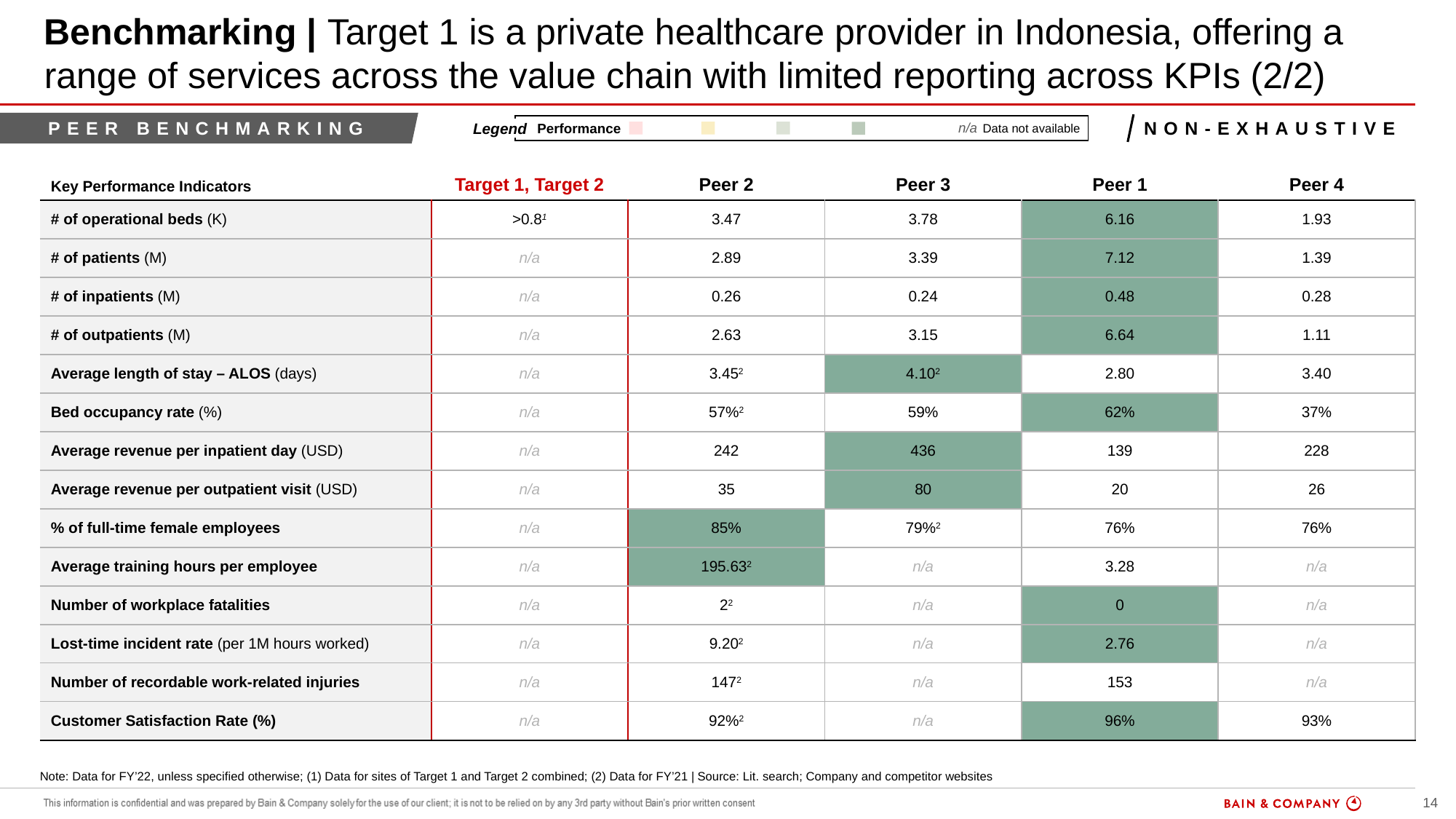

# Benchmarking | Target 1 is a private healthcare provider in Indonesia, offering a range of services across the value chain with limited reporting across KPIs (2/2)
Performance

Peer Benchmarking
Non-exhaustive
 n/a

Data not available
Legend
Lagging
Average
Leading
Best-in-class
| Key Performance Indicators | Target 1, Target 2 | Peer 2 | Peer 3 | Peer 1 | Peer 4 |
| --- | --- | --- | --- | --- | --- |
| # of operational beds (K) | >0.81 | 3.47 | 3.78 | 6.16 | 1.93 |
| # of patients (M) | n/a | 2.89 | 3.39 | 7.12 | 1.39 |
| # of inpatients (M) | n/a | 0.26 | 0.24 | 0.48 | 0.28 |
| # of outpatients (M) | n/a | 2.63 | 3.15 | 6.64 | 1.11 |
| Average length of stay – ALOS (days) | n/a | 3.452 | 4.102 | 2.80 | 3.40 |
| Bed occupancy rate (%) | n/a | 57%2 | 59% | 62% | 37% |
| Average revenue per inpatient day (USD) | n/a | 242 | 436 | 139 | 228 |
| Average revenue per outpatient visit (USD) | n/a | 35 | 80 | 20 | 26 |
| % of full-time female employees | n/a | 85% | 79%2 | 76% | 76% |
| Average training hours per employee | n/a | 195.632 | n/a | 3.28 | n/a |
| Number of workplace fatalities | n/a | 22 | n/a | 0 | n/a |
| Lost-time incident rate (per 1M hours worked) | n/a | 9.202 | n/a | 2.76 | n/a |
| Number of recordable work-related injuries | n/a | 1472 | n/a | 153 | n/a |
| Customer Satisfaction Rate (%) | n/a | 92%2 | n/a | 96% | 93% |
Note: Data for FY’22, unless specified otherwise; (1) Data for sites of Target 1 and Target 2 combined; (2) Data for FY’21 | Source: Lit. search; Company and competitor websites